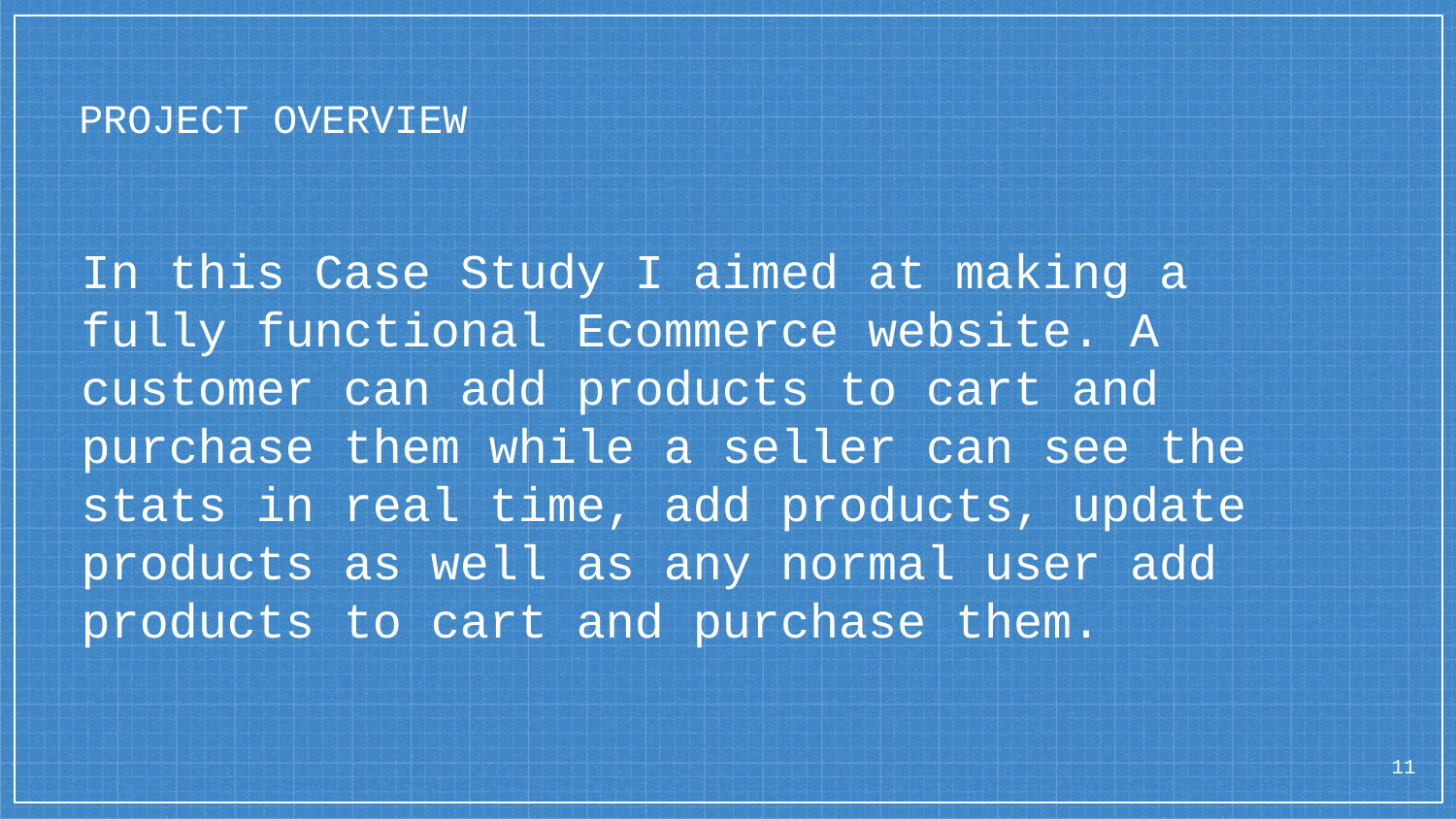

# PROJECT OVERVIEW

In this Case Study I aimed at making a fully functional Ecommerce website. A customer can add products to cart and purchase them while a seller can see the stats in real time, add products, update products as well as any normal user add products to cart and purchase them.

11